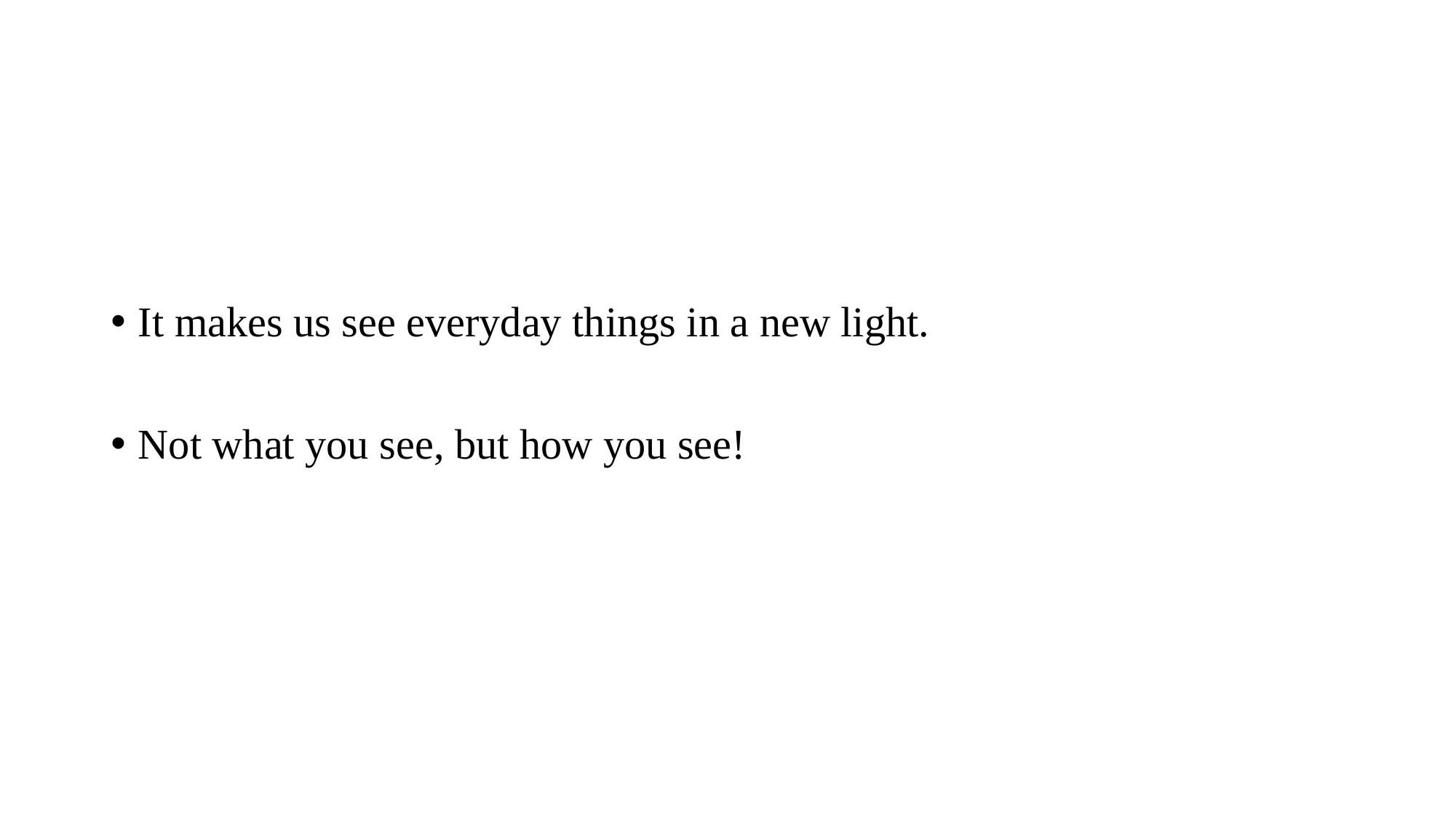

#

It makes us see everyday things in a new light.

Not what you see, but how you see!